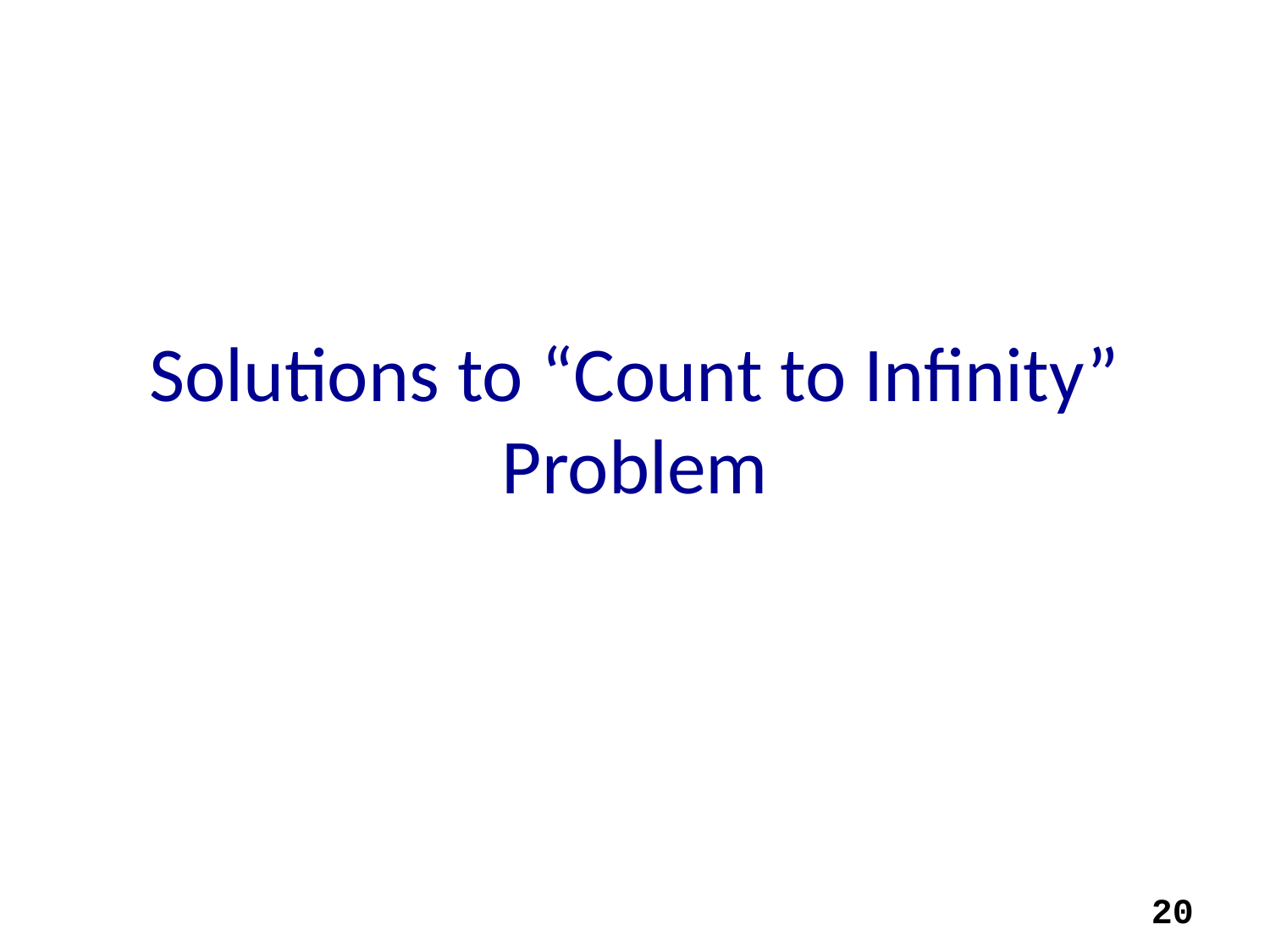

# Solutions to “Count to Infinity” Problem
20